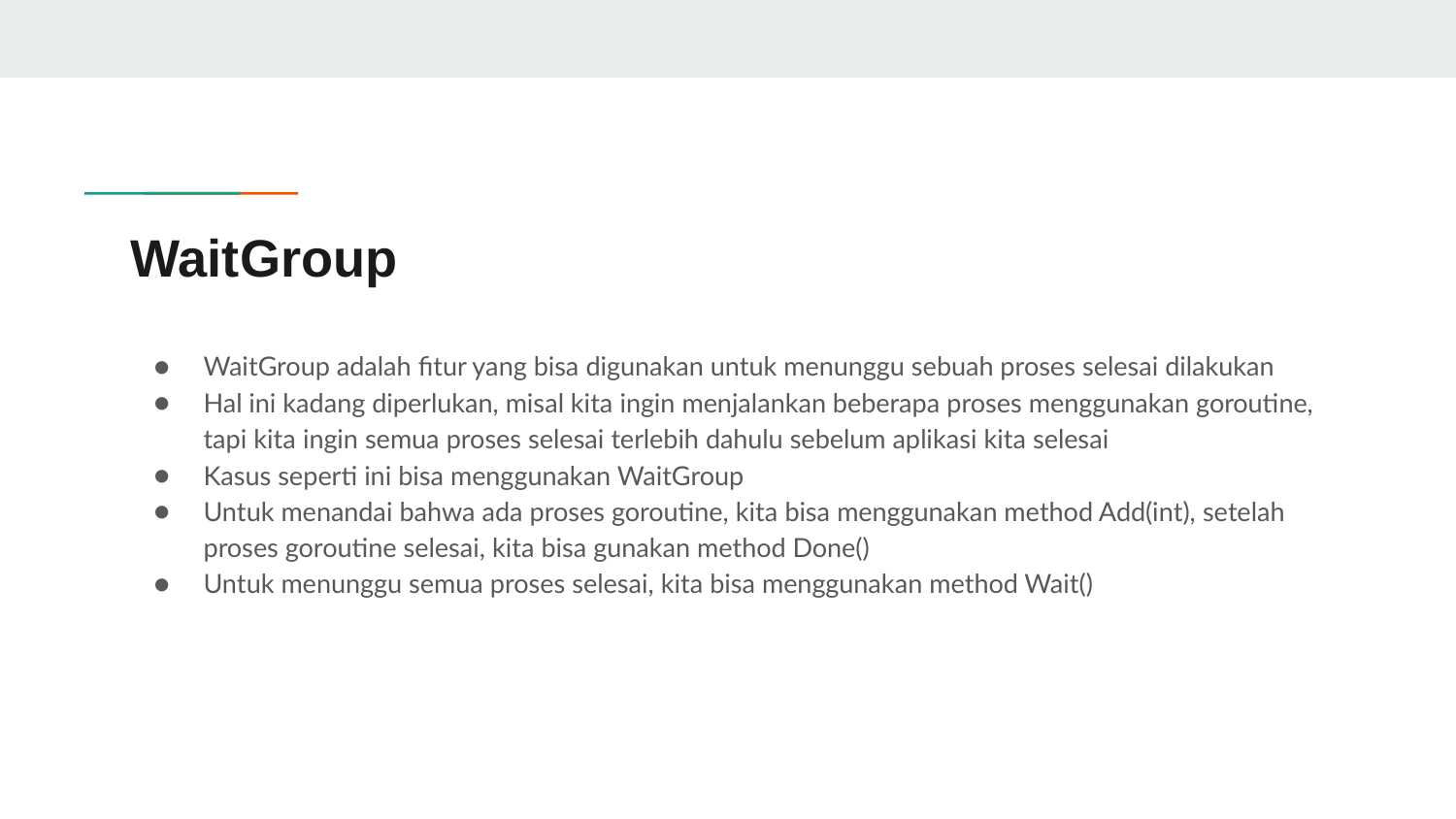

# WaitGroup
WaitGroup adalah fitur yang bisa digunakan untuk menunggu sebuah proses selesai dilakukan
Hal ini kadang diperlukan, misal kita ingin menjalankan beberapa proses menggunakan goroutine, tapi kita ingin semua proses selesai terlebih dahulu sebelum aplikasi kita selesai
Kasus seperti ini bisa menggunakan WaitGroup
Untuk menandai bahwa ada proses goroutine, kita bisa menggunakan method Add(int), setelah proses goroutine selesai, kita bisa gunakan method Done()
Untuk menunggu semua proses selesai, kita bisa menggunakan method Wait()